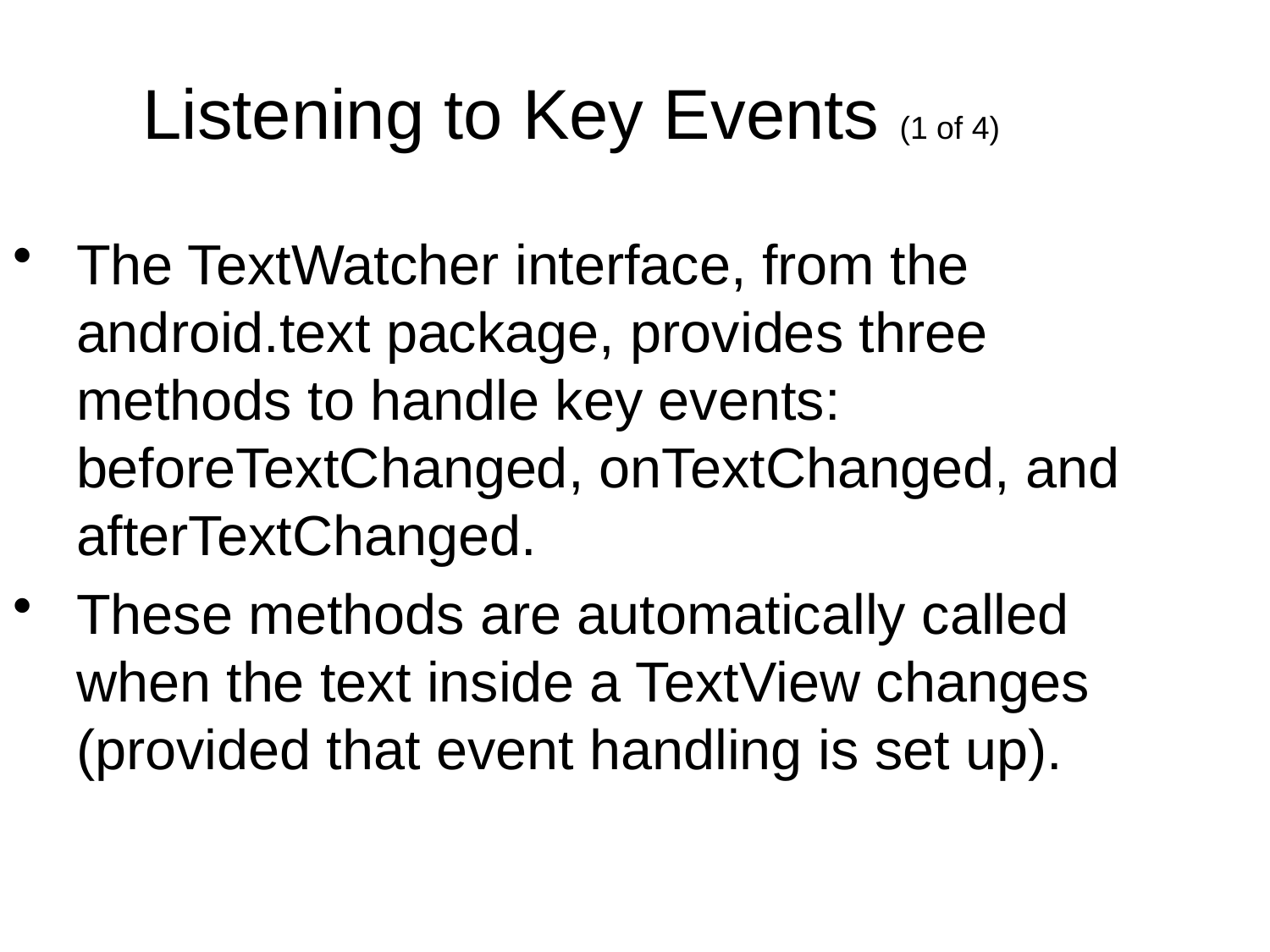

Listening to Key Events (1 of 4)
The TextWatcher interface, from the android.text package, provides three methods to handle key events: beforeTextChanged, onTextChanged, and afterTextChanged.
These methods are automatically called when the text inside a TextView changes (provided that event handling is set up).